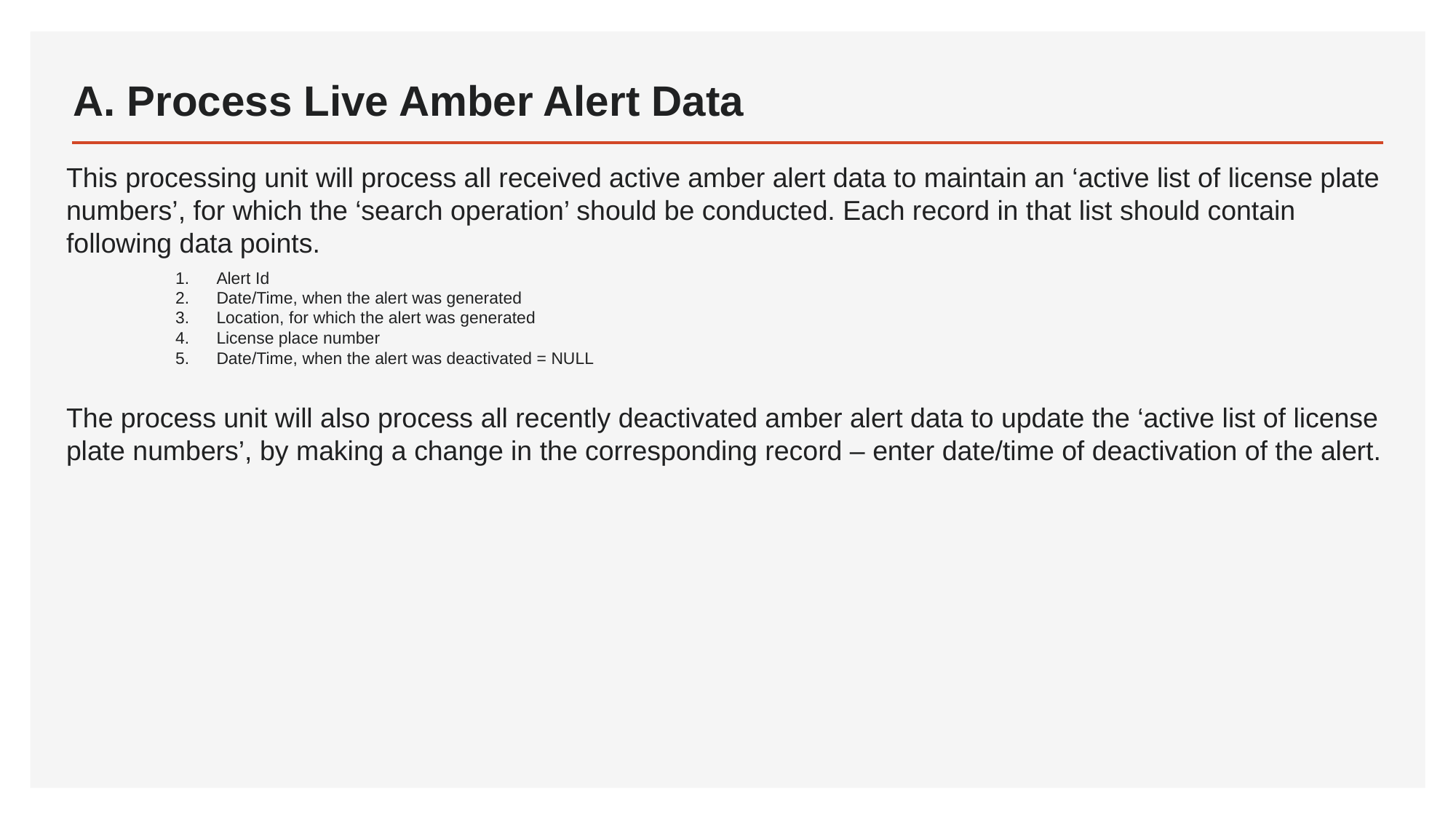

# A. Process Live Amber Alert Data
This processing unit will process all received active amber alert data to maintain an ‘active list of license plate numbers’, for which the ‘search operation’ should be conducted. Each record in that list should contain following data points.
Alert Id
Date/Time, when the alert was generated
Location, for which the alert was generated
License place number
Date/Time, when the alert was deactivated = NULL

The process unit will also process all recently deactivated amber alert data to update the ‘active list of license plate numbers’, by making a change in the corresponding record – enter date/time of deactivation of the alert.